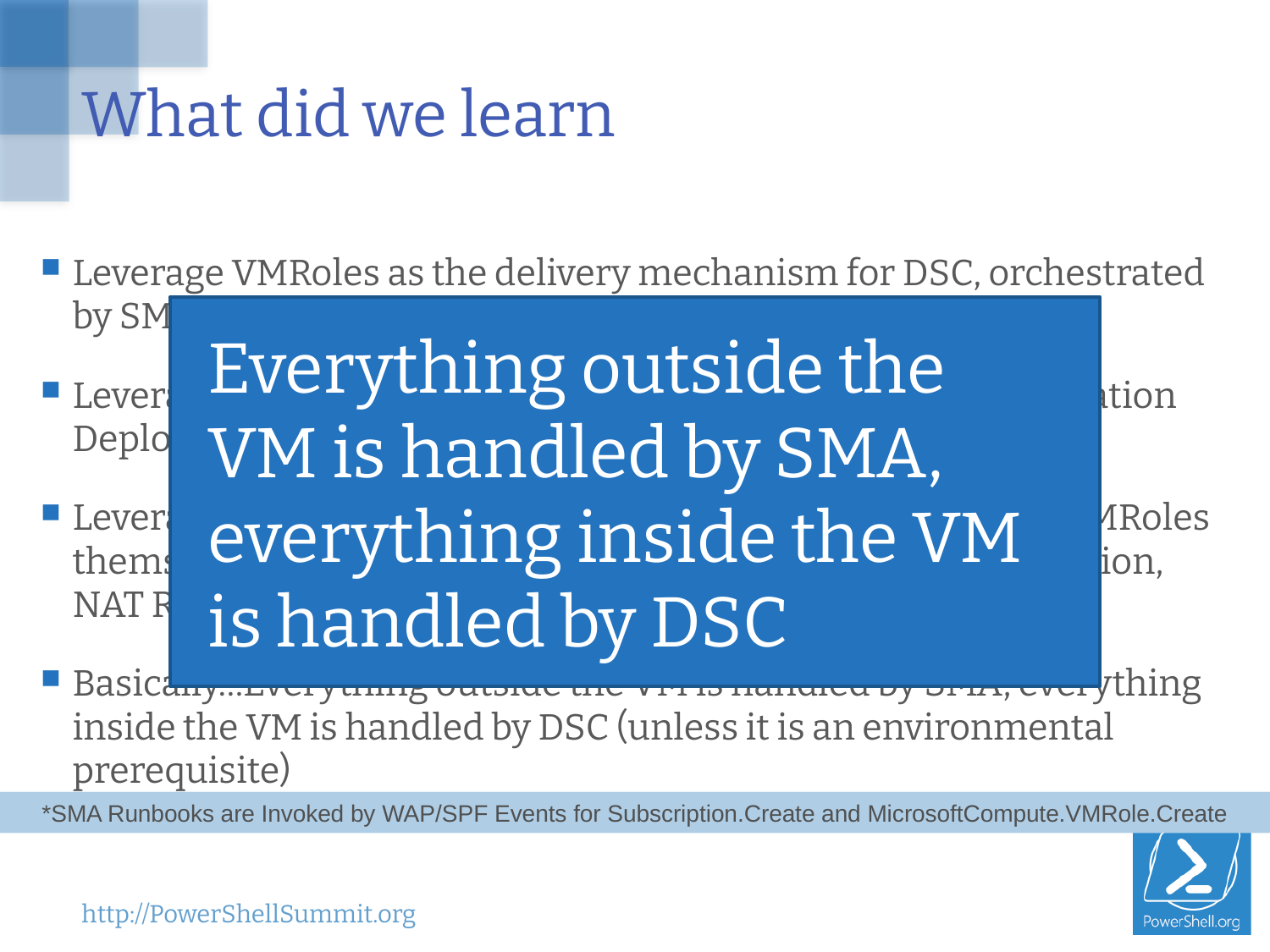

# What did we learn
Leverage VMRoles as the delivery mechanism for DSC, orchestrated by SMA*
Leverage DSC as the lowest common denominator for Application Deployment and VM Customization
Leverage SMA to perform all the pre-requisite tasks for the VMRoles themselves (VMRole dependency, VHD Attach, Network Creation, NAT Rule Creation, Connectivity Verification, etc.)
Basically…Everything outside the VM is handled by SMA, everything inside the VM is handled by DSC (unless it is an environmental prerequisite)
Everything outside the VM is handled by SMA, everything inside the VM is handled by DSC

*SMA Runbooks are Invoked by WAP/SPF Events for Subscription.Create and MicrosoftCompute.VMRole.Create